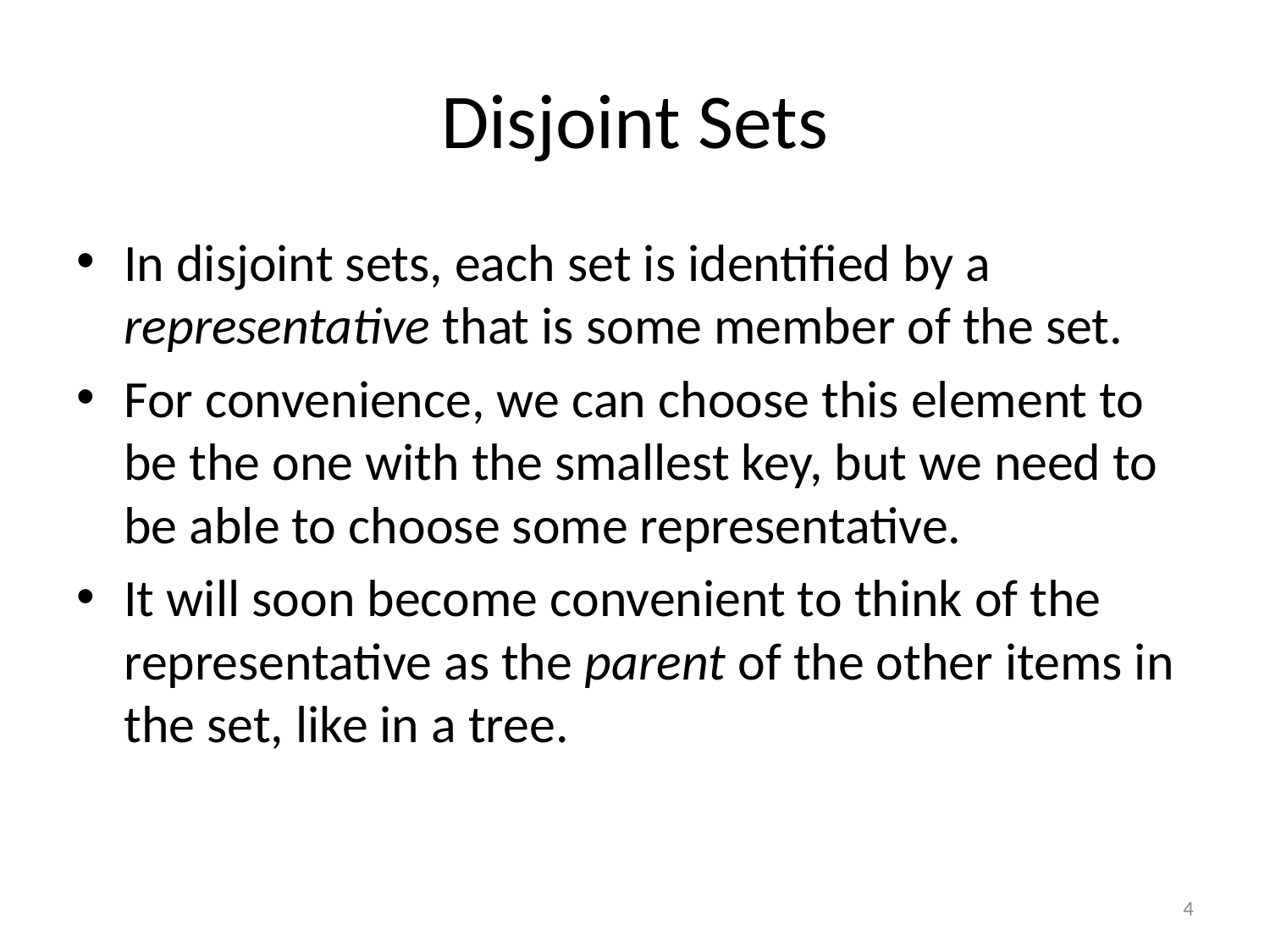

# Disjoint Sets
In disjoint sets, each set is identified by a representative that is some member of the set.
For convenience, we can choose this element to be the one with the smallest key, but we need to be able to choose some representative.
It will soon become convenient to think of the representative as the parent of the other items in the set, like in a tree.
4